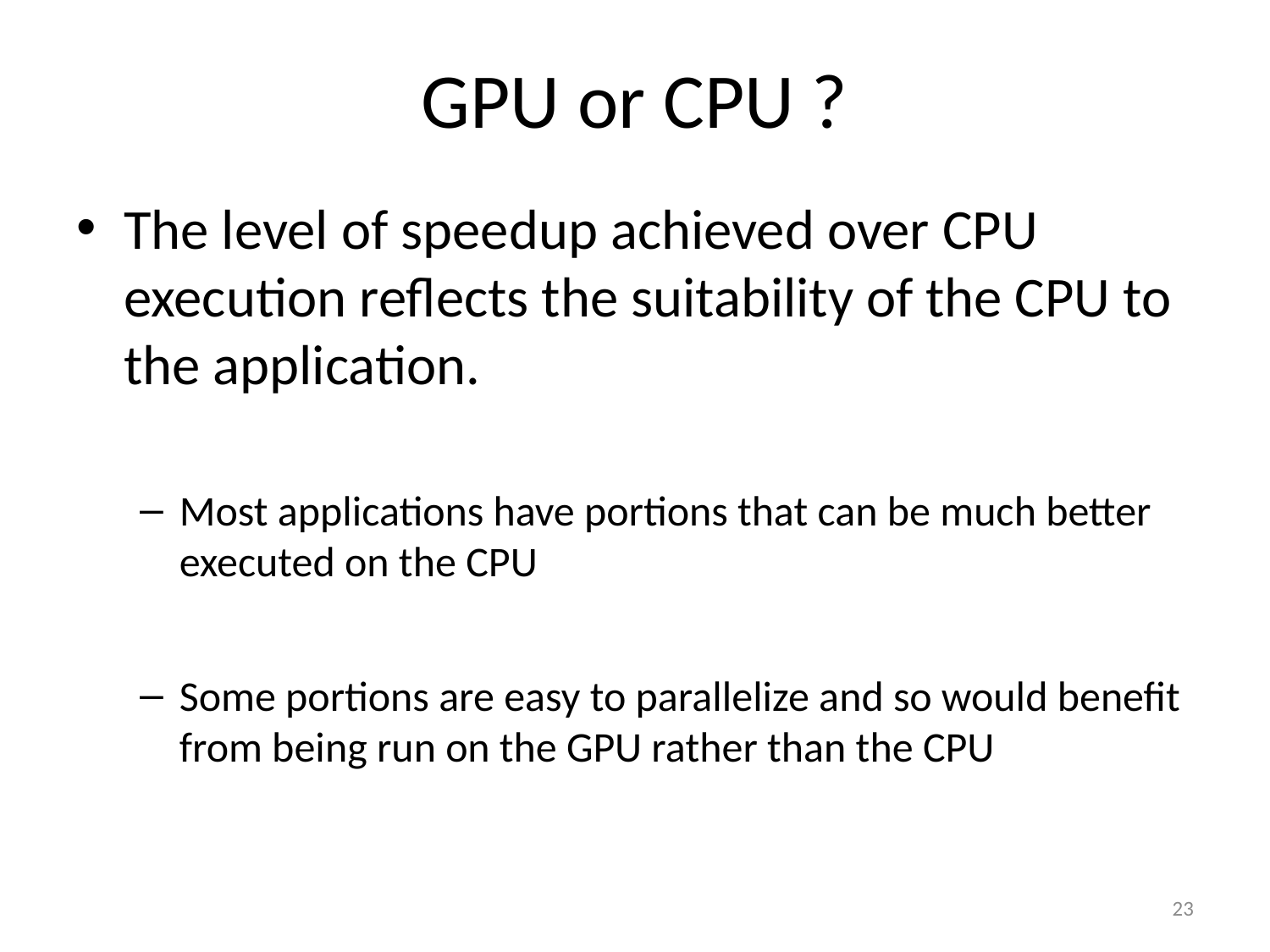

# GPU or CPU ?
The level of speedup achieved over CPU execution reflects the suitability of the CPU to the application.

Most applications have portions that can be much better executed on the CPU

Some portions are easy to parallelize and so would benefit from being run on the GPU rather than the CPU

23